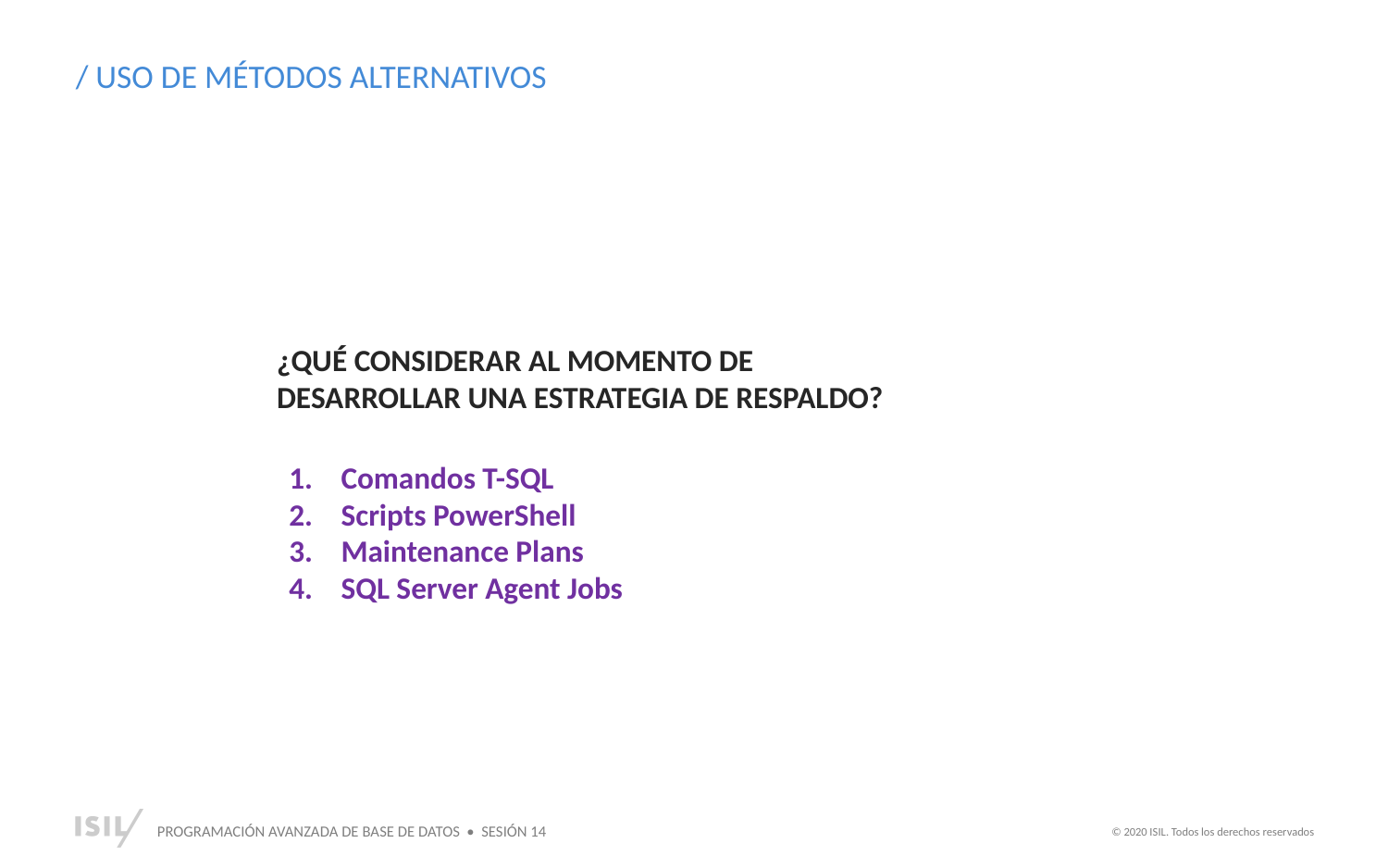

/ USO DE MÉTODOS ALTERNATIVOS
¿QUÉ CONSIDERAR AL MOMENTO DE DESARROLLAR UNA ESTRATEGIA DE RESPALDO?
Comandos T-SQL
Scripts PowerShell
Maintenance Plans
SQL Server Agent Jobs